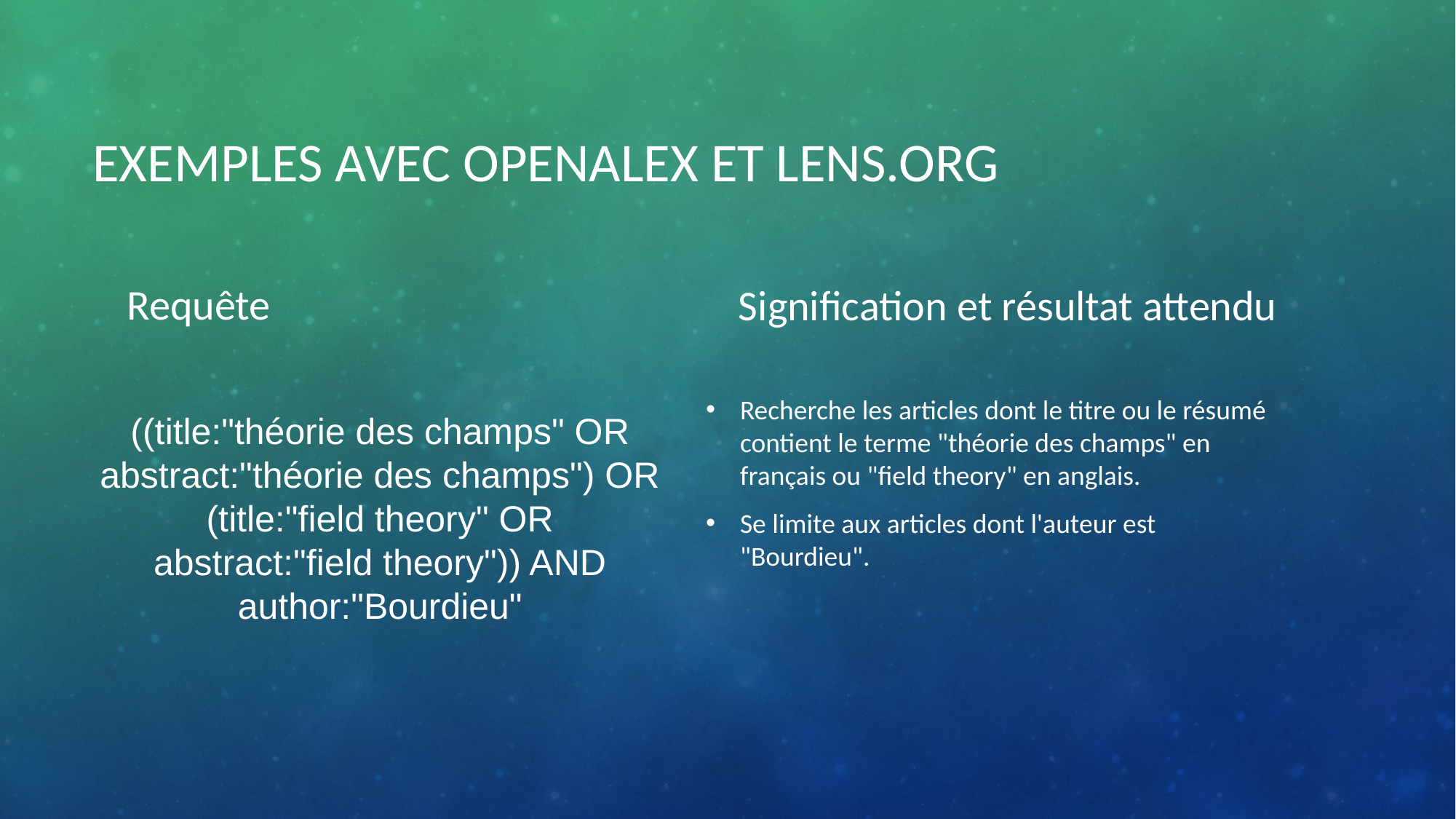

# Exemples avec OpenAlex et Lens.ORG
Requête
Signification et résultat attendu
((title:"théorie des champs" OR abstract:"théorie des champs") OR (title:"field theory" OR abstract:"field theory")) AND author:"Bourdieu"

Recherche les articles dont le titre ou le résumé contient le terme "théorie des champs" en français ou "field theory" en anglais.
Se limite aux articles dont l'auteur est "Bourdieu".